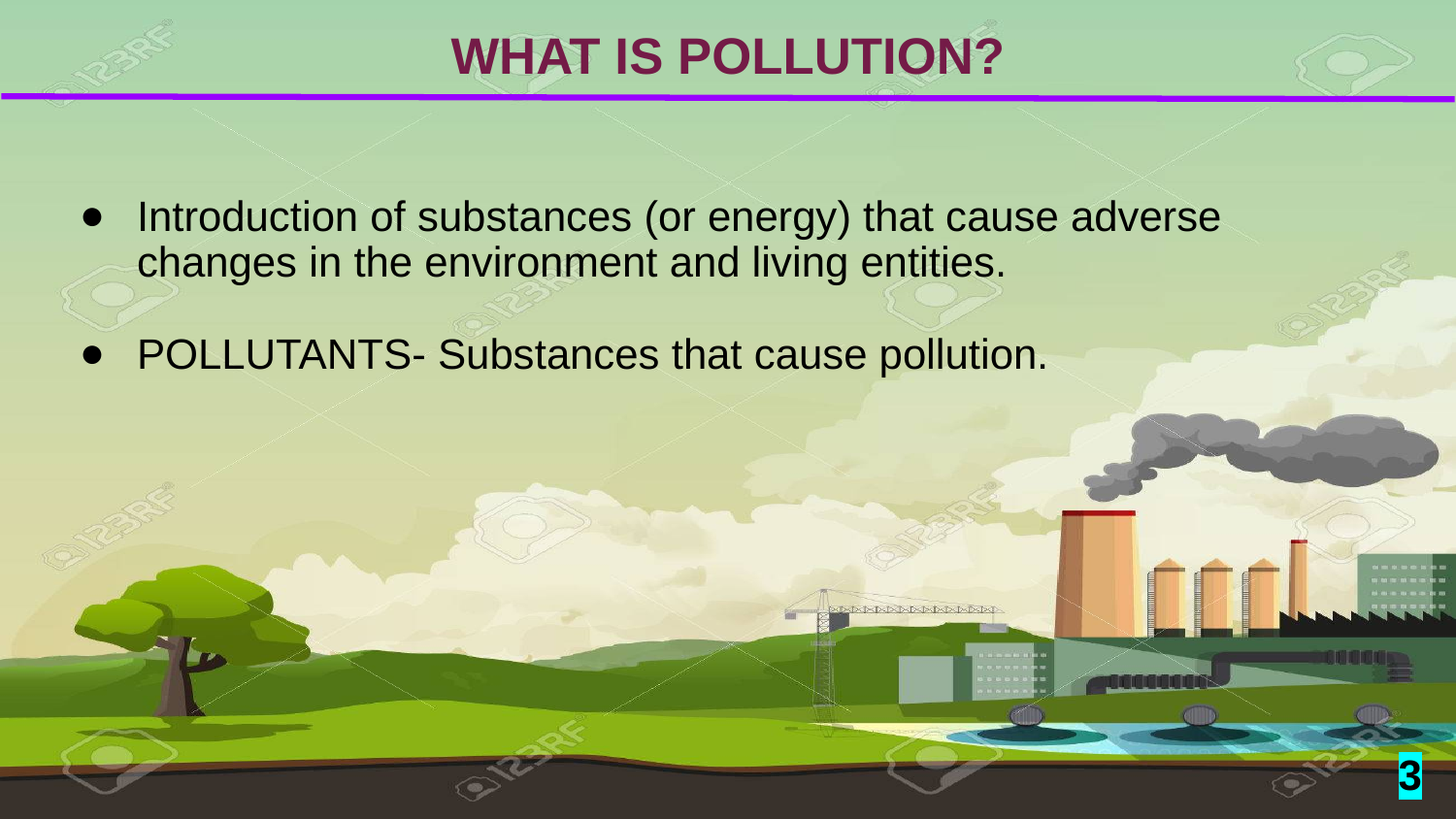

# WHAT IS POLLUTION?
Introduction of substances (or energy) that cause adverse changes in the environment and living entities.

POLLUTANTS- Substances that cause pollution.

3